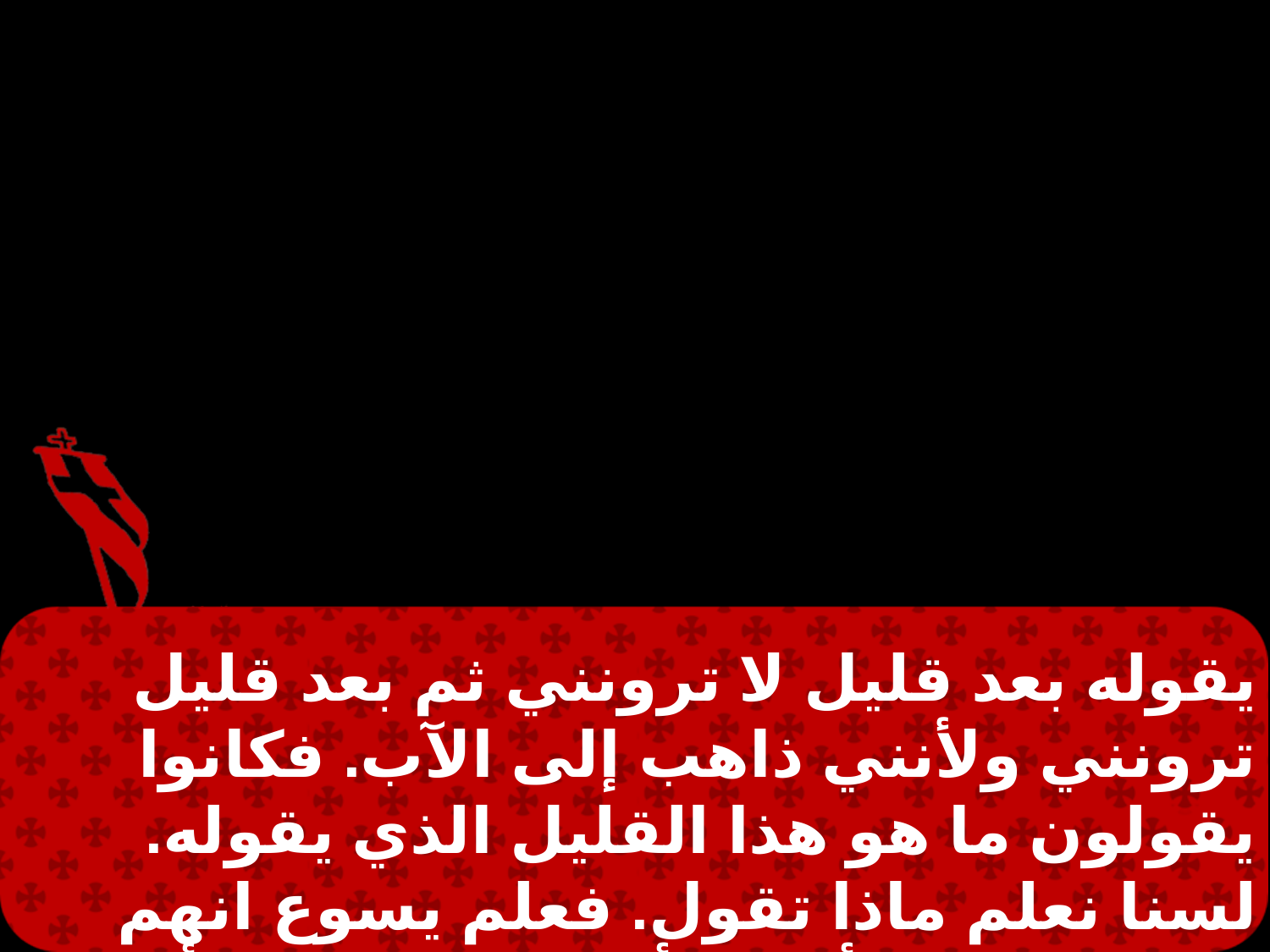

يقوله بعد قليل لا ترونني ثم بعد قليل ترونني ولأنني ذاهب إلى الآب. فكانوا يقولون ما هو هذا القليل الذي يقوله. لسنا نعلم ماذا تقول. فعلم يسوع انهم كانوا يريدون أن يسألوه. فقال لهم أعن